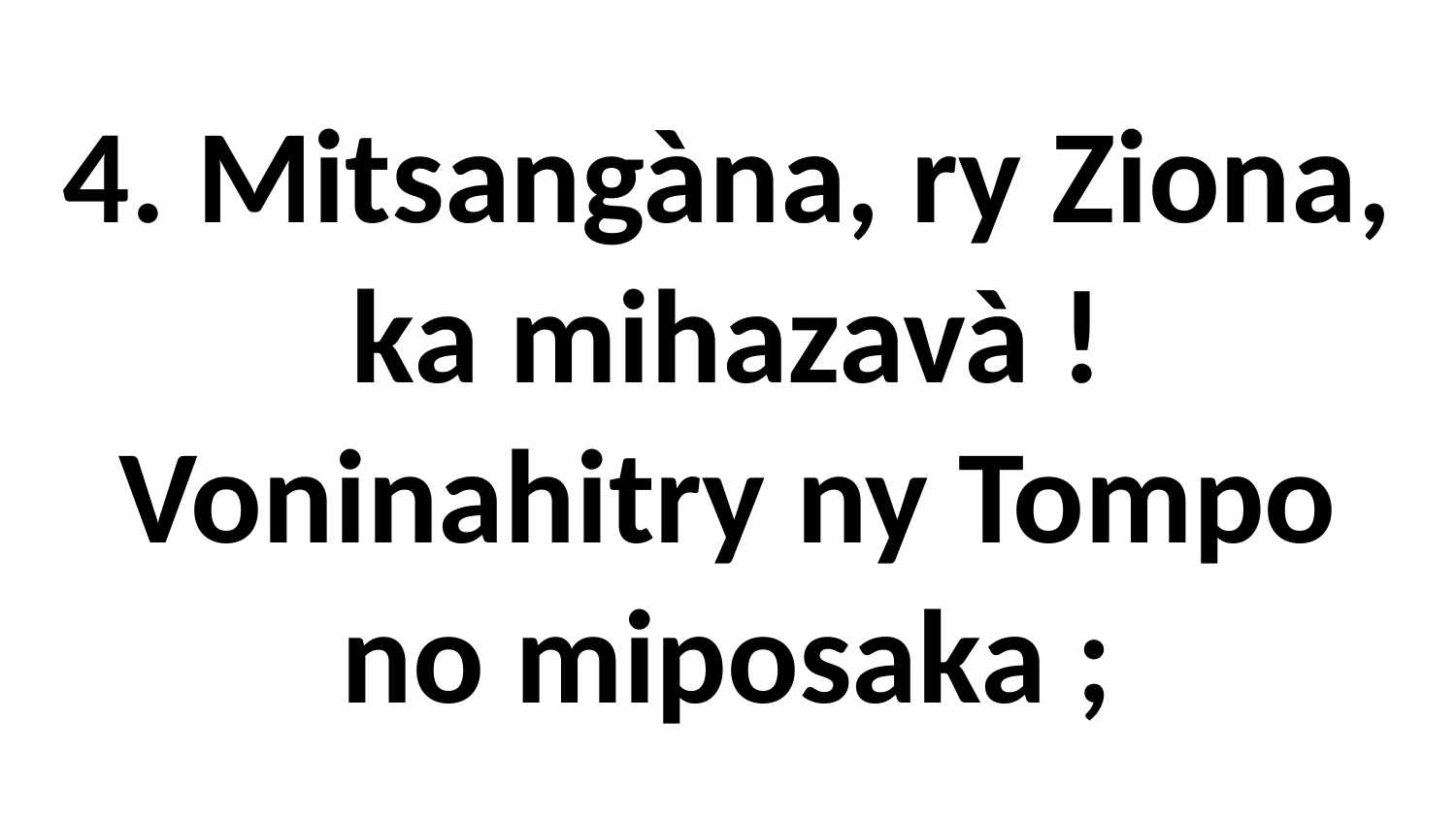

# 4. Mitsangàna, ry Ziona, ka mihazavà ! Voninahitry ny Tompo no miposaka ;